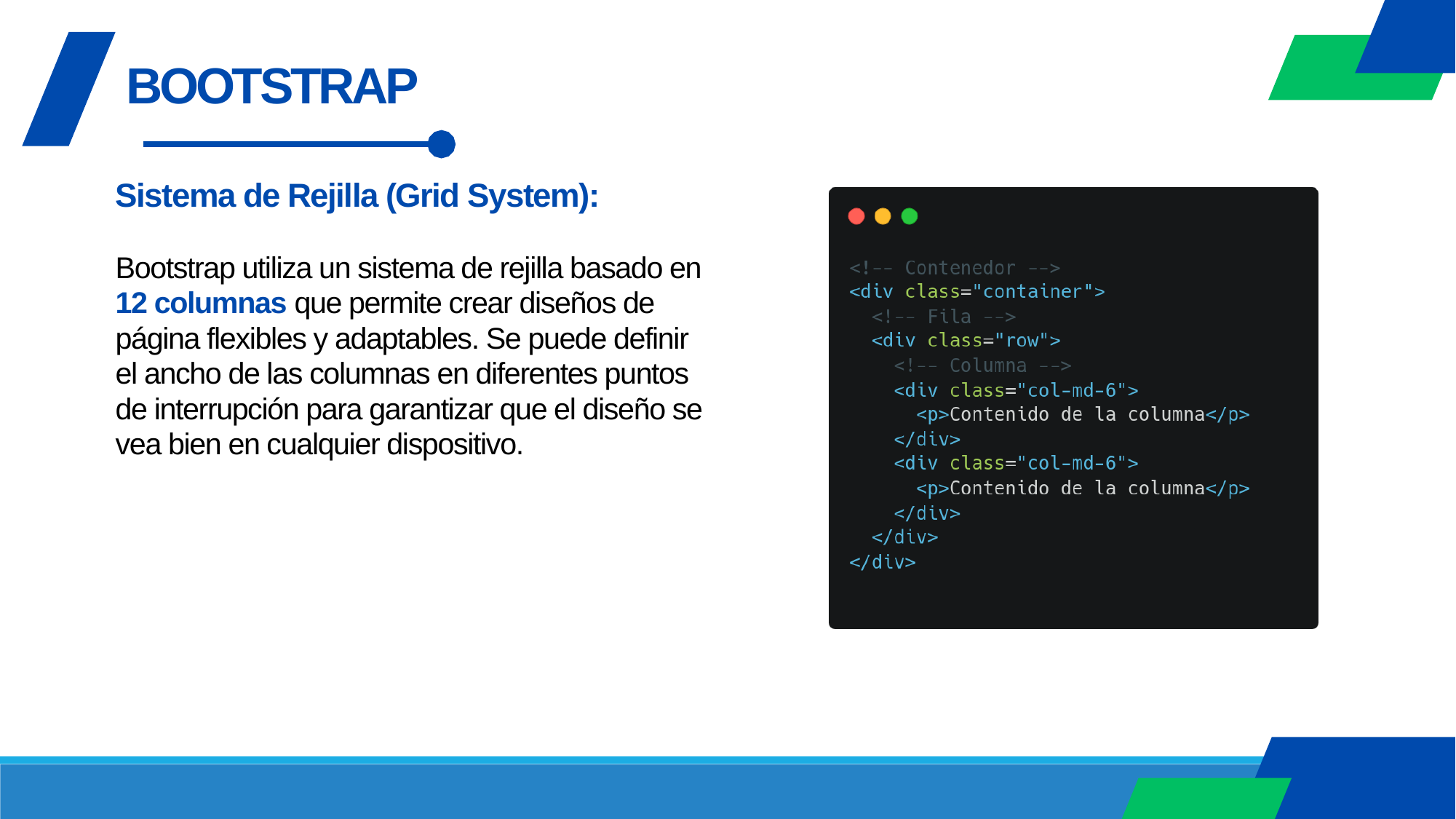

BOOTSTRAP

Sistema de Rejilla (Grid System):

Bootstrap utiliza un sistema de rejilla basado en 12 columnas que permite crear diseños de página flexibles y adaptables. Se puede definir el ancho de las columnas en diferentes puntos de interrupción para garantizar que el diseño se vea bien en cualquier dispositivo.